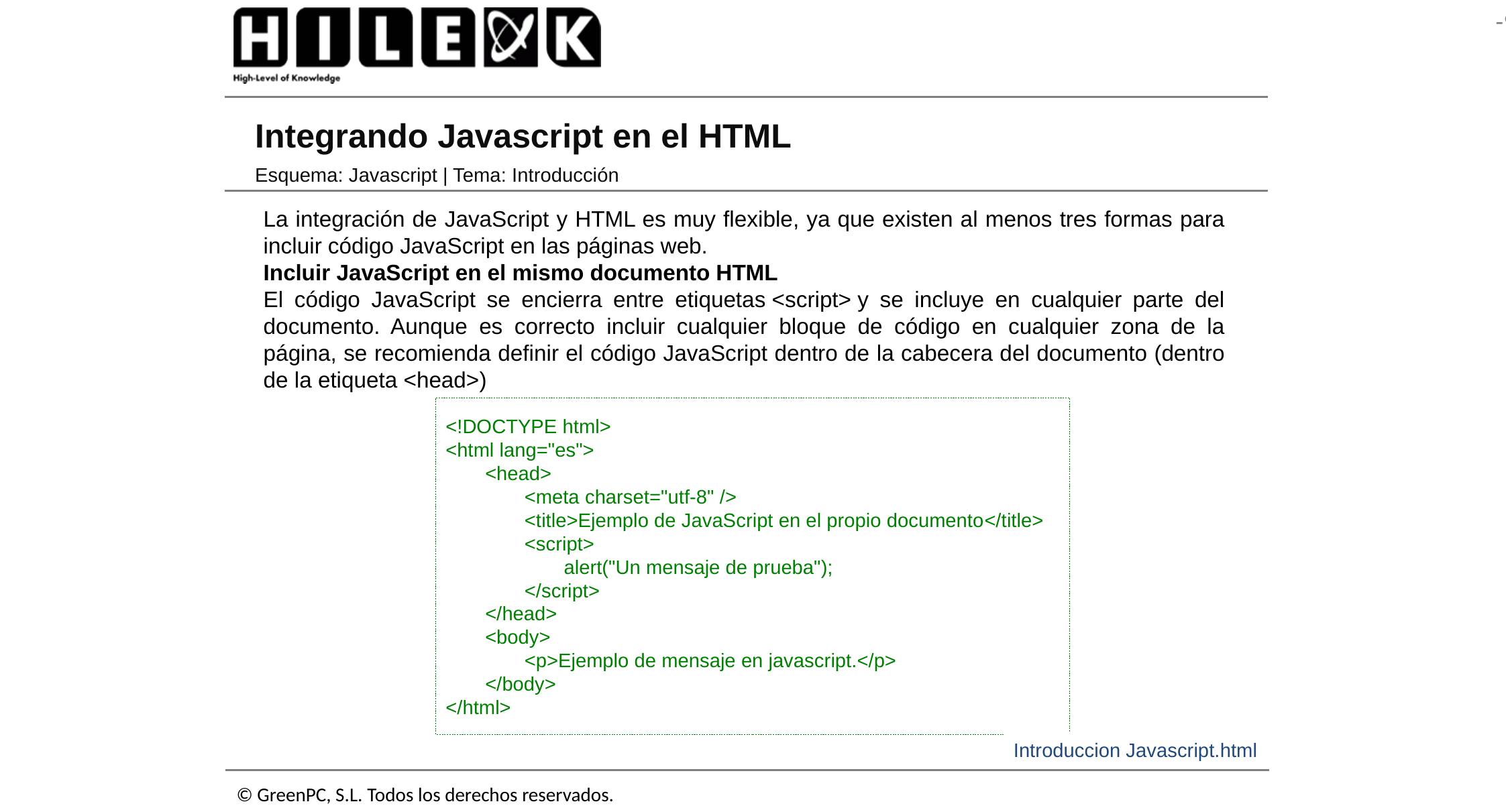

# Integrando Javascript en el HTML
Esquema: Javascript | Tema: Introducción
La integración de JavaScript y HTML es muy flexible, ya que existen al menos tres formas para incluir código JavaScript en las páginas web.
Incluir JavaScript en el mismo documento HTML
El código JavaScript se encierra entre etiquetas <script> y se incluye en cualquier parte del documento. Aunque es correcto incluir cualquier bloque de código en cualquier zona de la página, se recomienda definir el código JavaScript dentro de la cabecera del documento (dentro de la etiqueta <head>)
<!DOCTYPE html>
<html lang="es">
	<head>
		<meta charset="utf-8" />
		<title>Ejemplo de JavaScript en el propio documento</title>
		<script>
			alert("Un mensaje de prueba");
		</script>
	</head>
	<body>
		<p>Ejemplo de mensaje en javascript.</p>
	</body>
</html>
Introduccion Javascript.html